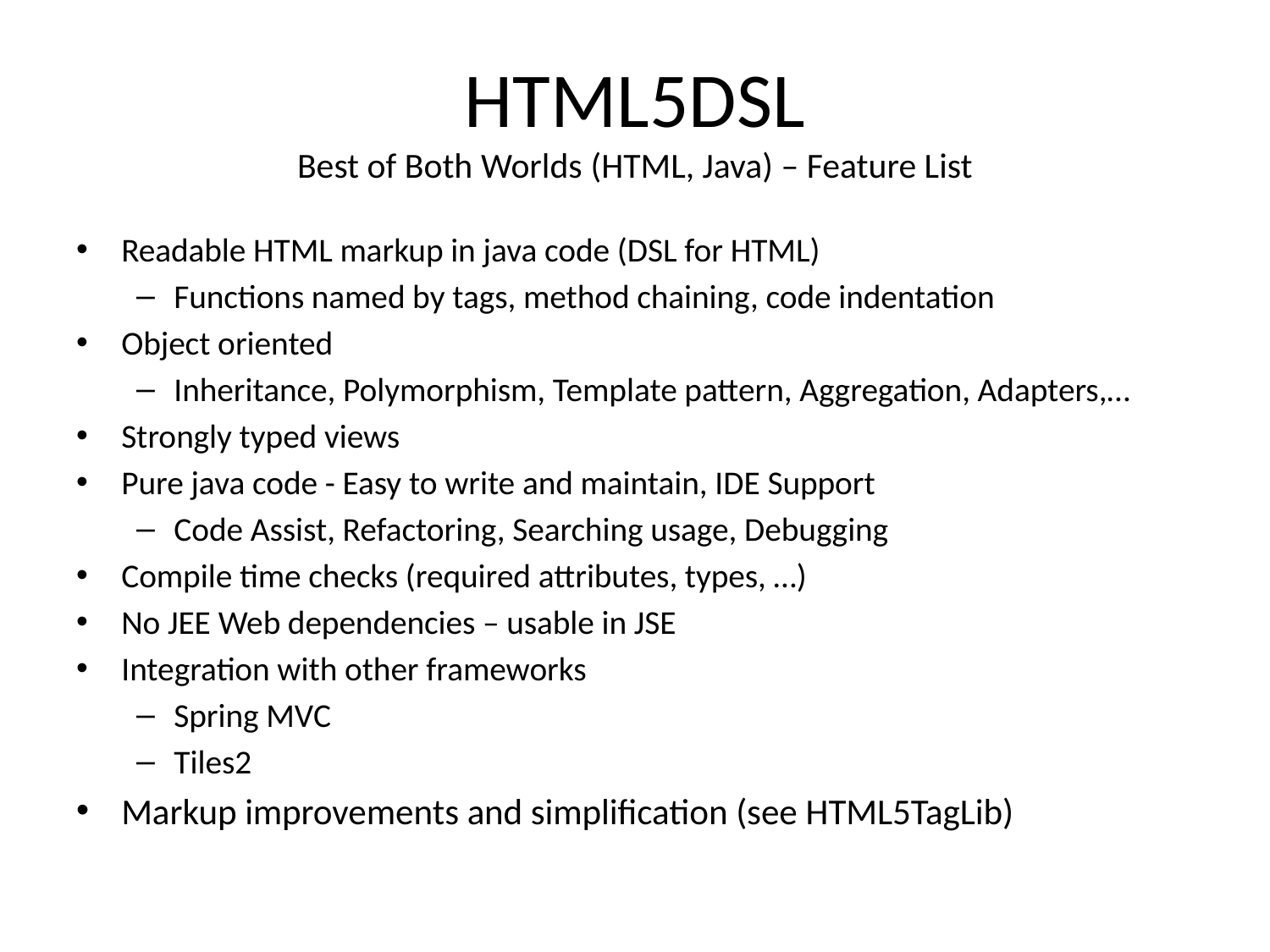

# HTML5DSL Best of Both Worlds (HTML, Java) – Feature List
Readable HTML markup in java code (DSL for HTML)
Functions named by tags, method chaining, code indentation
Object oriented
Inheritance, Polymorphism, Template pattern, Aggregation, Adapters,…
Strongly typed views
Pure java code - Easy to write and maintain, IDE Support
Code Assist, Refactoring, Searching usage, Debugging
Compile time checks (required attributes, types, …)
No JEE Web dependencies – usable in JSE
Integration with other frameworks
Spring MVC
Tiles2
Markup improvements and simplification (see HTML5TagLib)